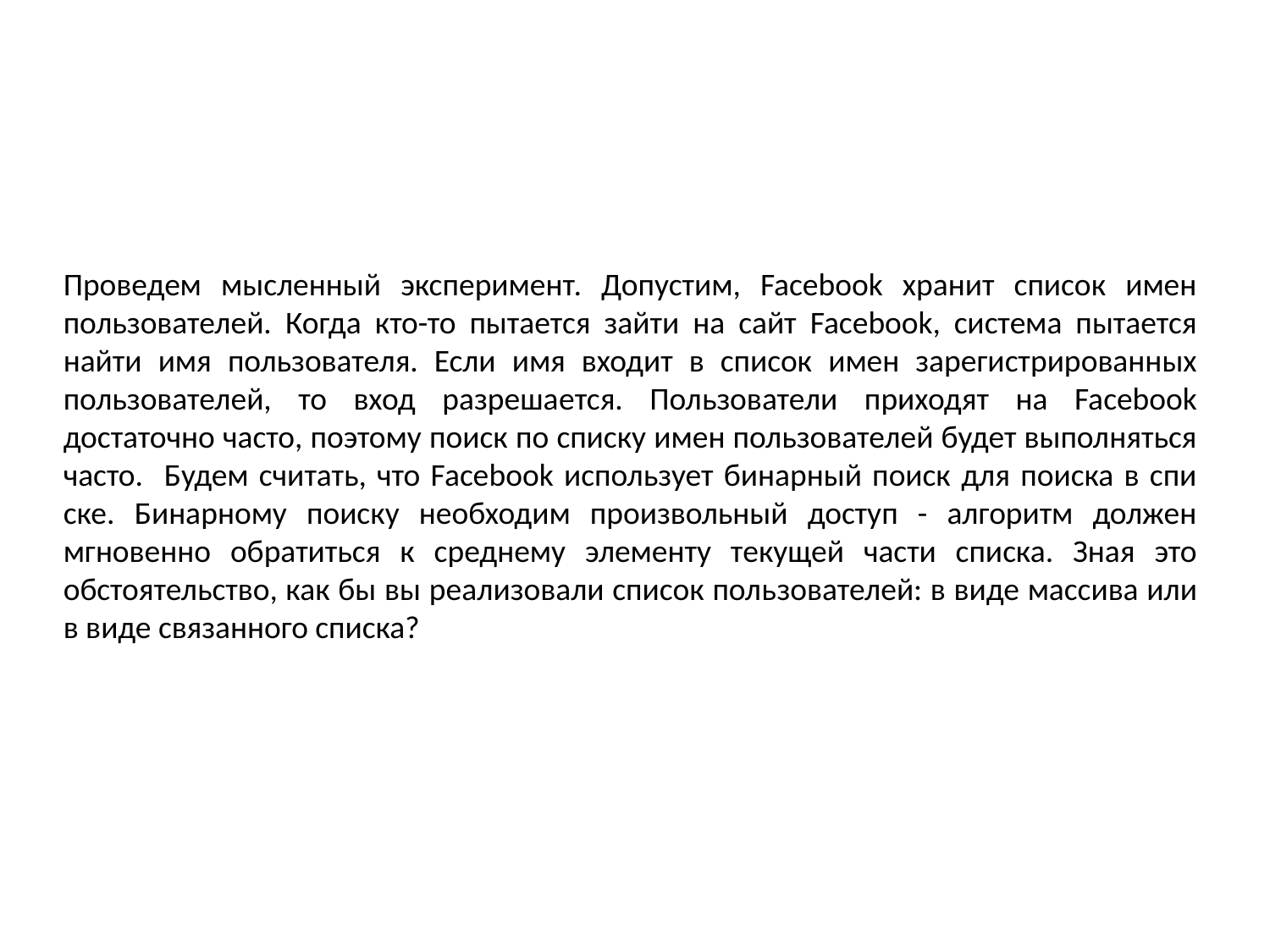

Проведем мысленный эксперимент. Допустим, Facebook хранит список имен пользователей. Когда кто-то пытается зайти на сайт Facebook, система пытается найти имя пользователя. Если имя входит в список имен зарегистрированных пользователей, то вход разреша­ется. Пользователи приходят на Facebook достаточно часто, поэтому поиск по списку имен пользователей будет выполняться часто.  Будем считать, что Facebook использует бинарный поиск для поиска в спи­ске. Бинарному поиску необходим произвольный доступ - алгоритм должен мгновенно обратиться к среднему элементу текущей части списка. Зная это обстоятельство, как бы вы реализовали список поль­зователей: в виде массива или в виде связанного списка?